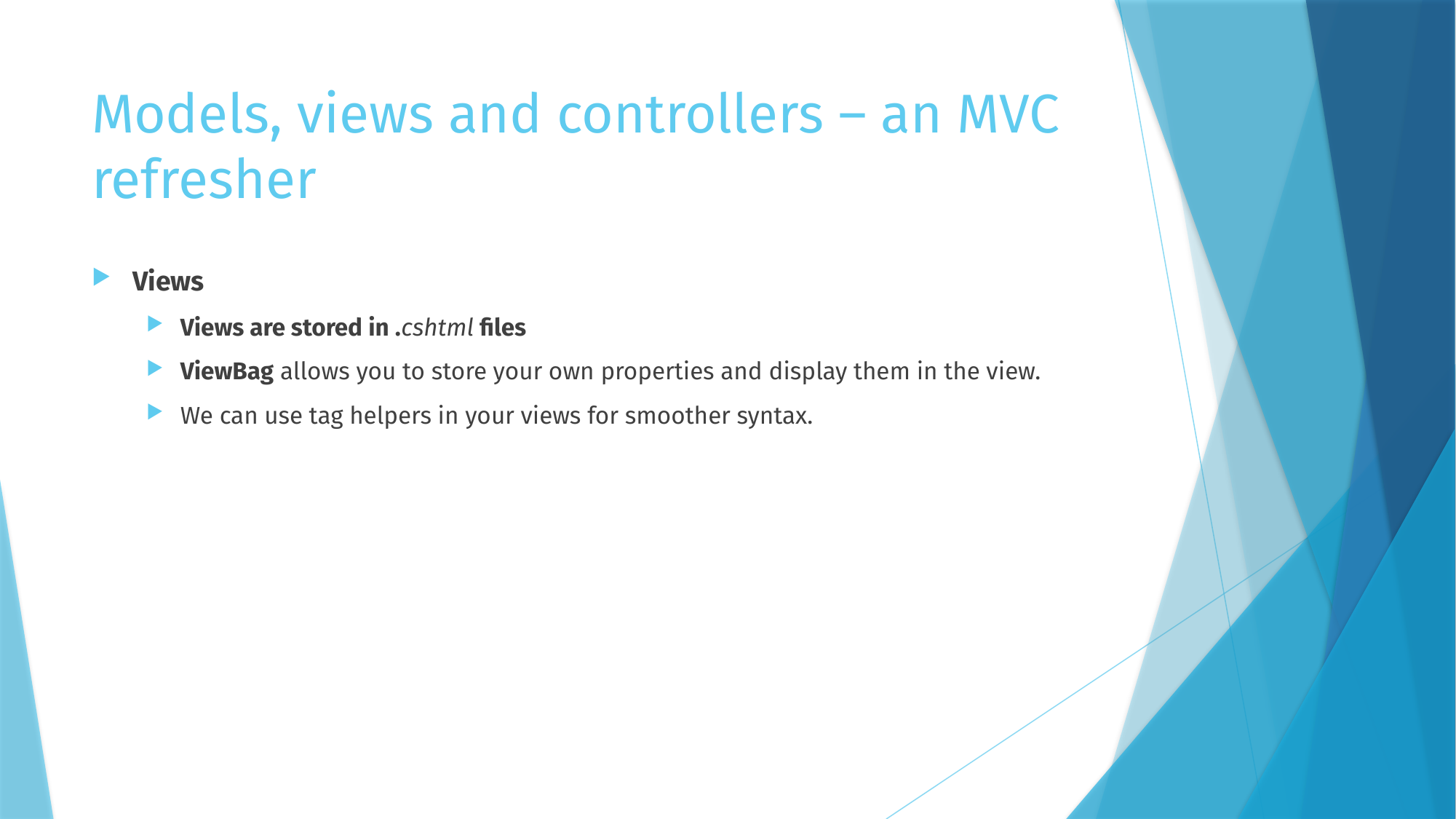

# Models, views and controllers – an MVC refresher
Views
Views are stored in .cshtml files
ViewBag allows you to store your own properties and display them in the view.
We can use tag helpers in your views for smoother syntax.